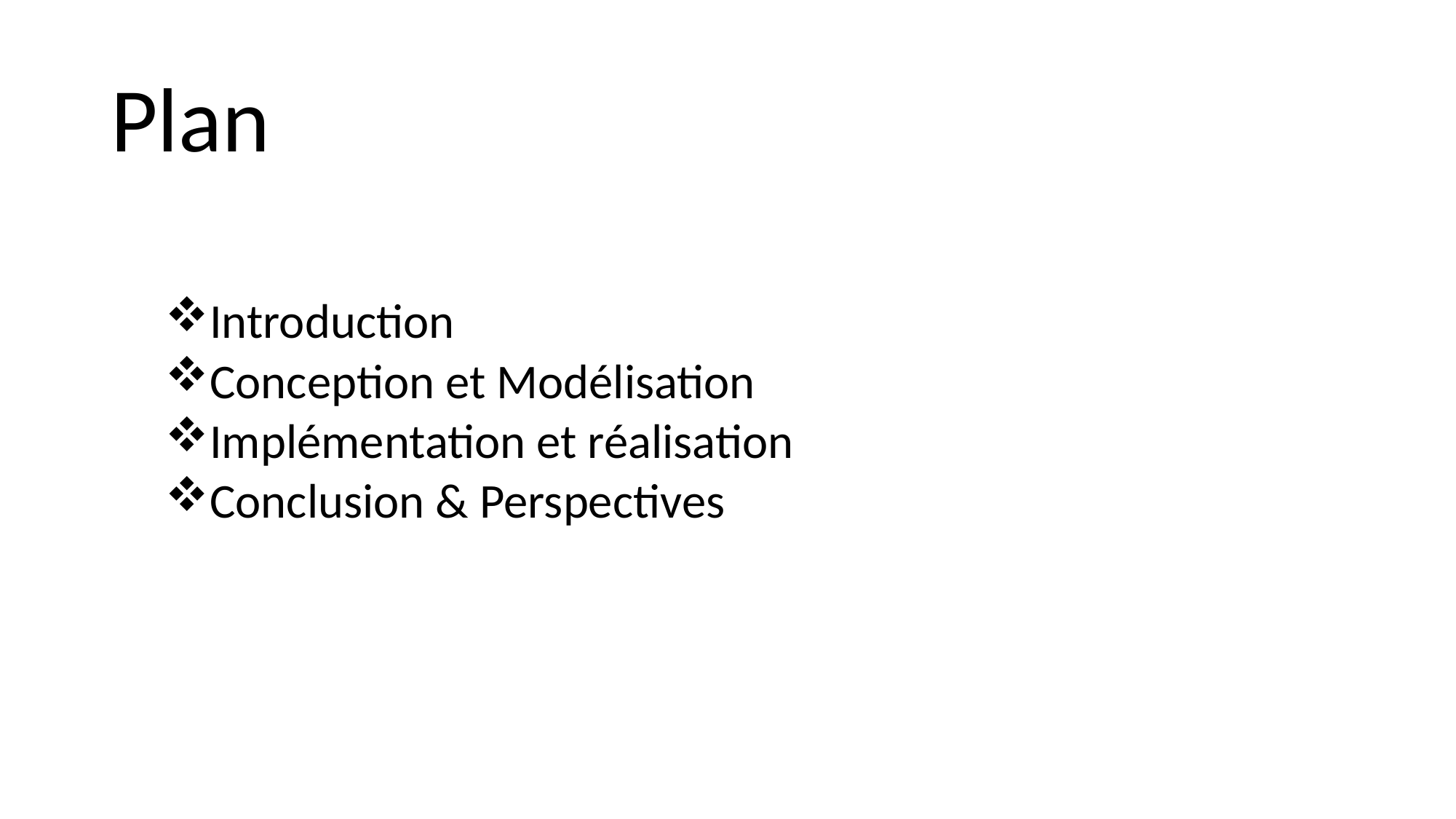

# Plan

Introduction
Conception et Modélisation
Implémentation et réalisation
Conclusion & Perspectives